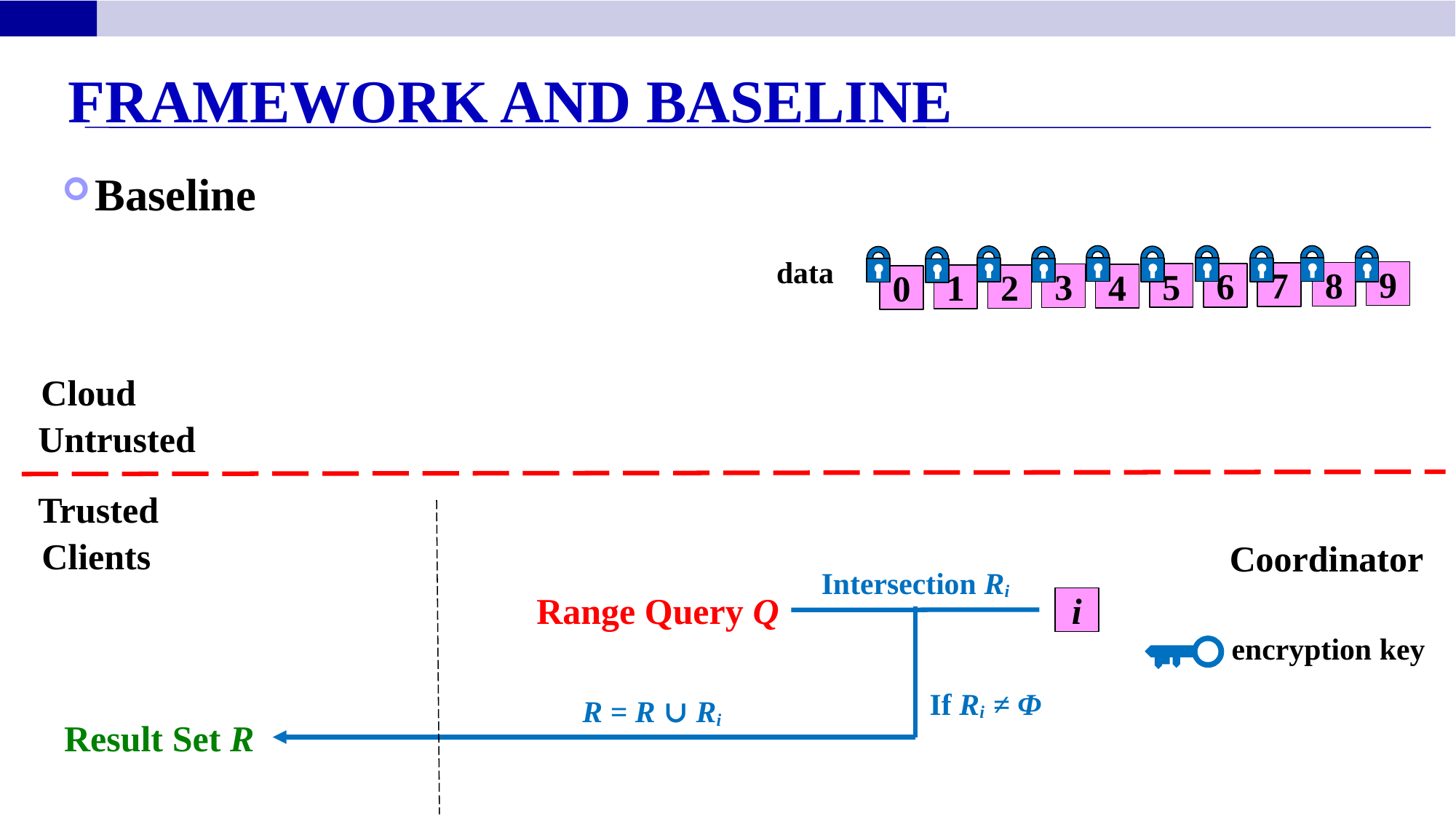

Framework and Baseline
Baseline

data
9
8
7
6
5
3
4
2
1
0
Cloud
Untrusted
Trusted
Clients
Coordinator
Intersection Ri
Range Query Q
i
encryption key

If Ri  ≠ Φ
R = R ∪ Ri
Result Set R